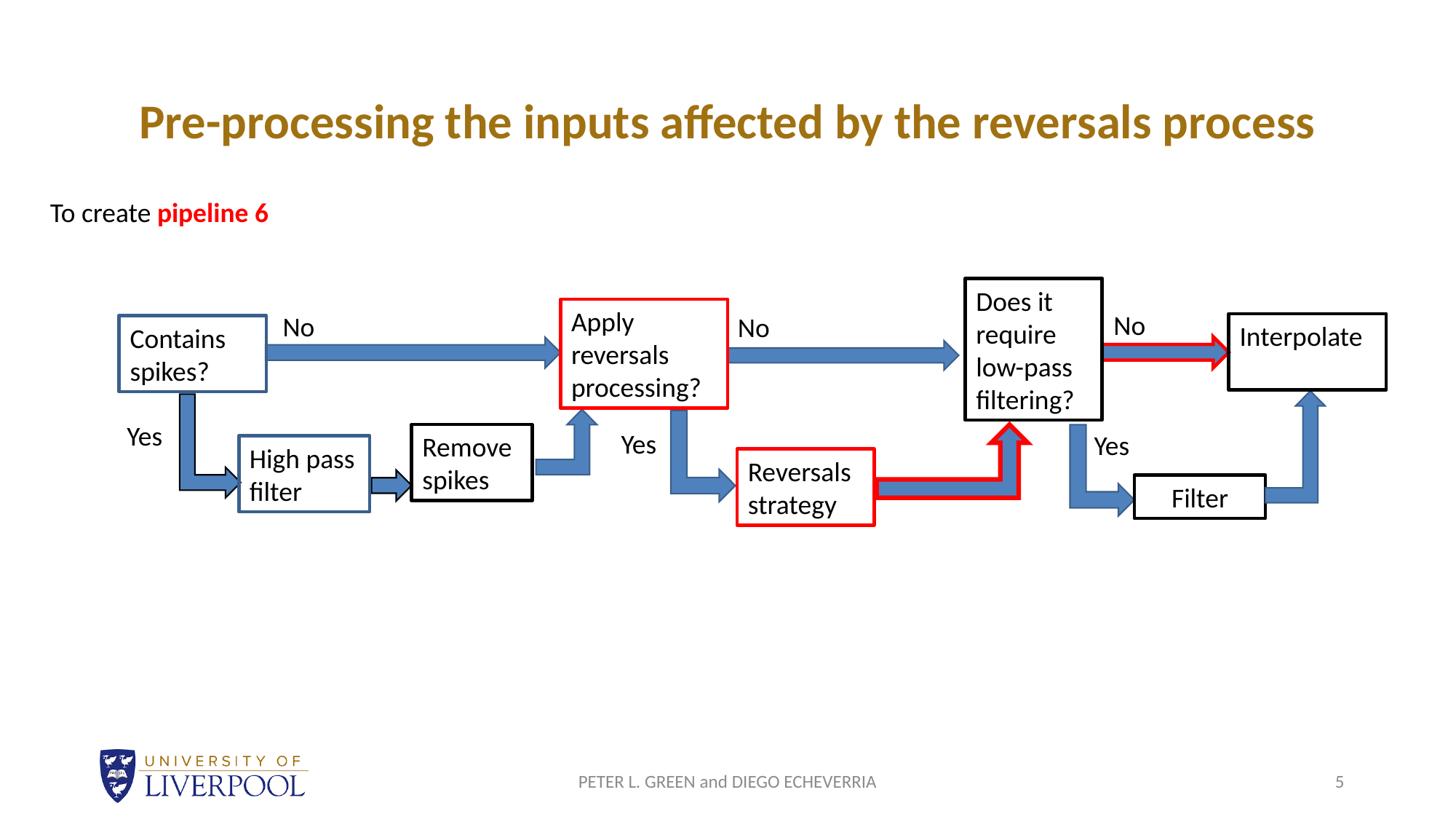

# Pre-processing the inputs affected by the reversals process
To create pipeline 6
Does it require low-pass filtering?
Apply reversals processing?
No
No
No
Interpolate

Contains
spikes?

Yes

Yes
Yes

Remove spikes
High pass filter

Reversals
strategy

Filter
PETER L. GREEN and DIEGO ECHEVERRIA
5